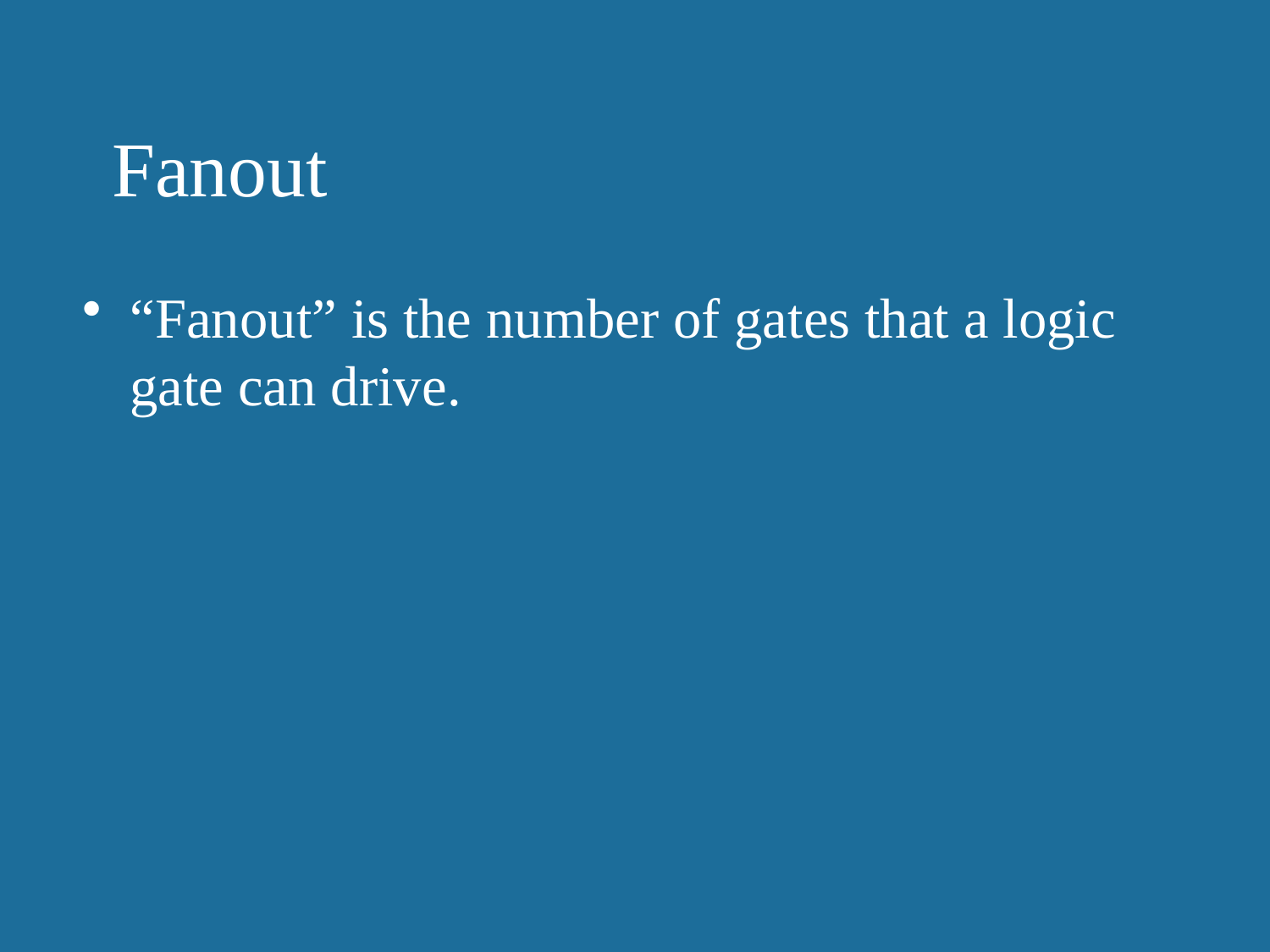

# Fanout
“Fanout” is the number of gates that a logic gate can drive.